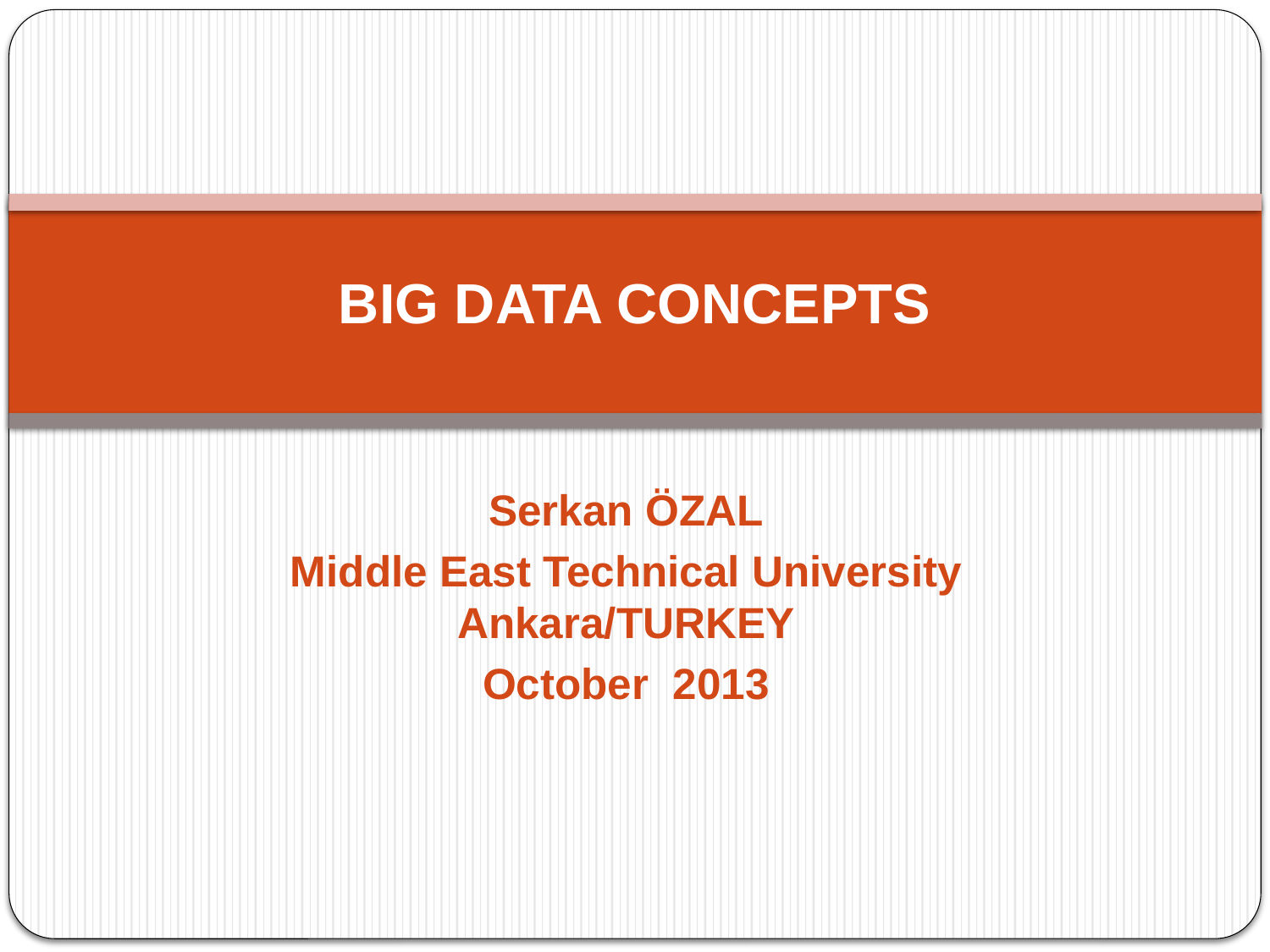

# BIG DATA CONCEPTS
Serkan ÖZAL
Middle East Technical University Ankara/TURKEY
October  2013